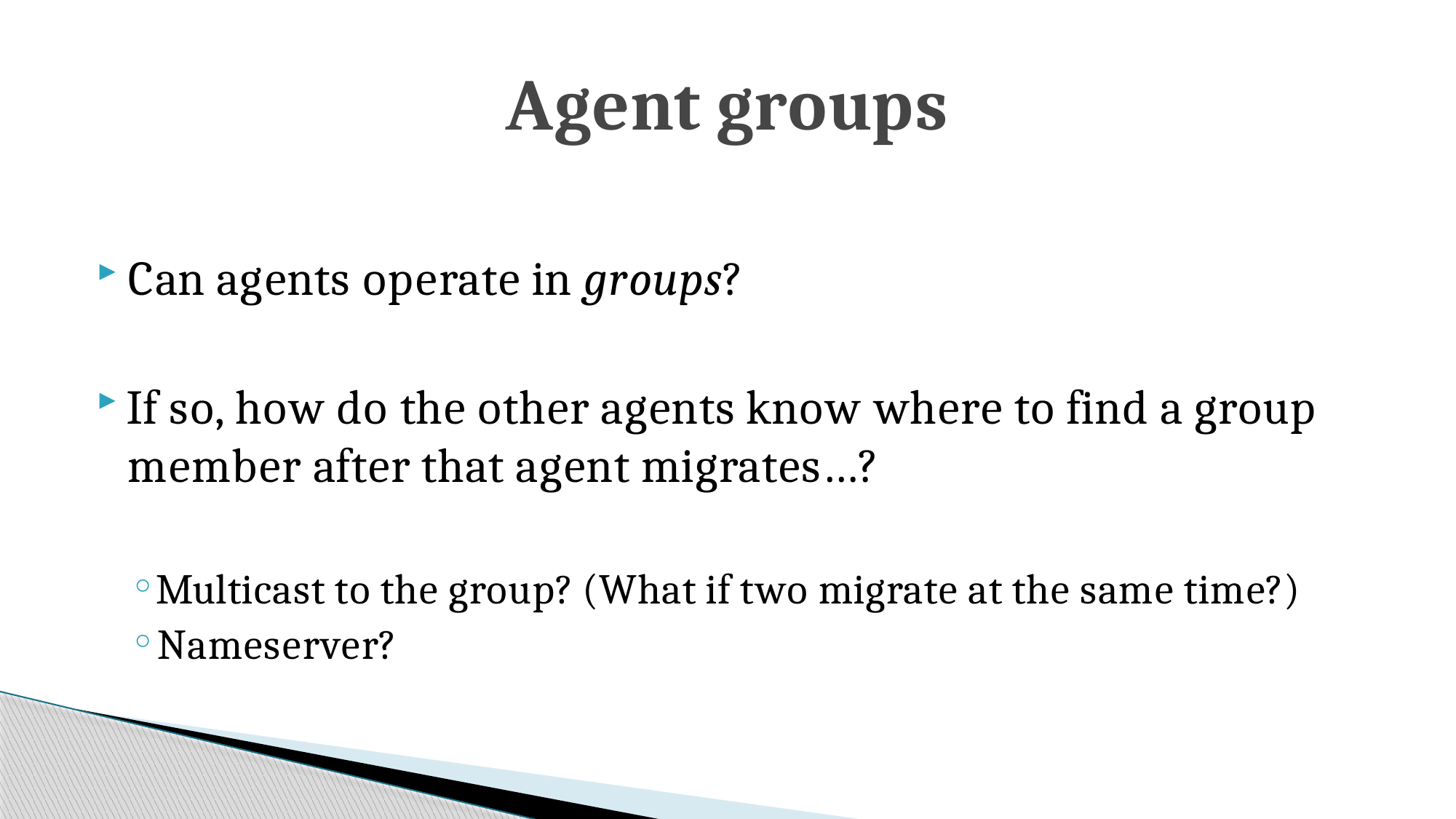

# Agent groups

Can agents operate in groups?

If so, how do the other agents know where to find a group member after that agent migrates…?

Multicast to the group? (What if two migrate at the same time?)
Nameserver?